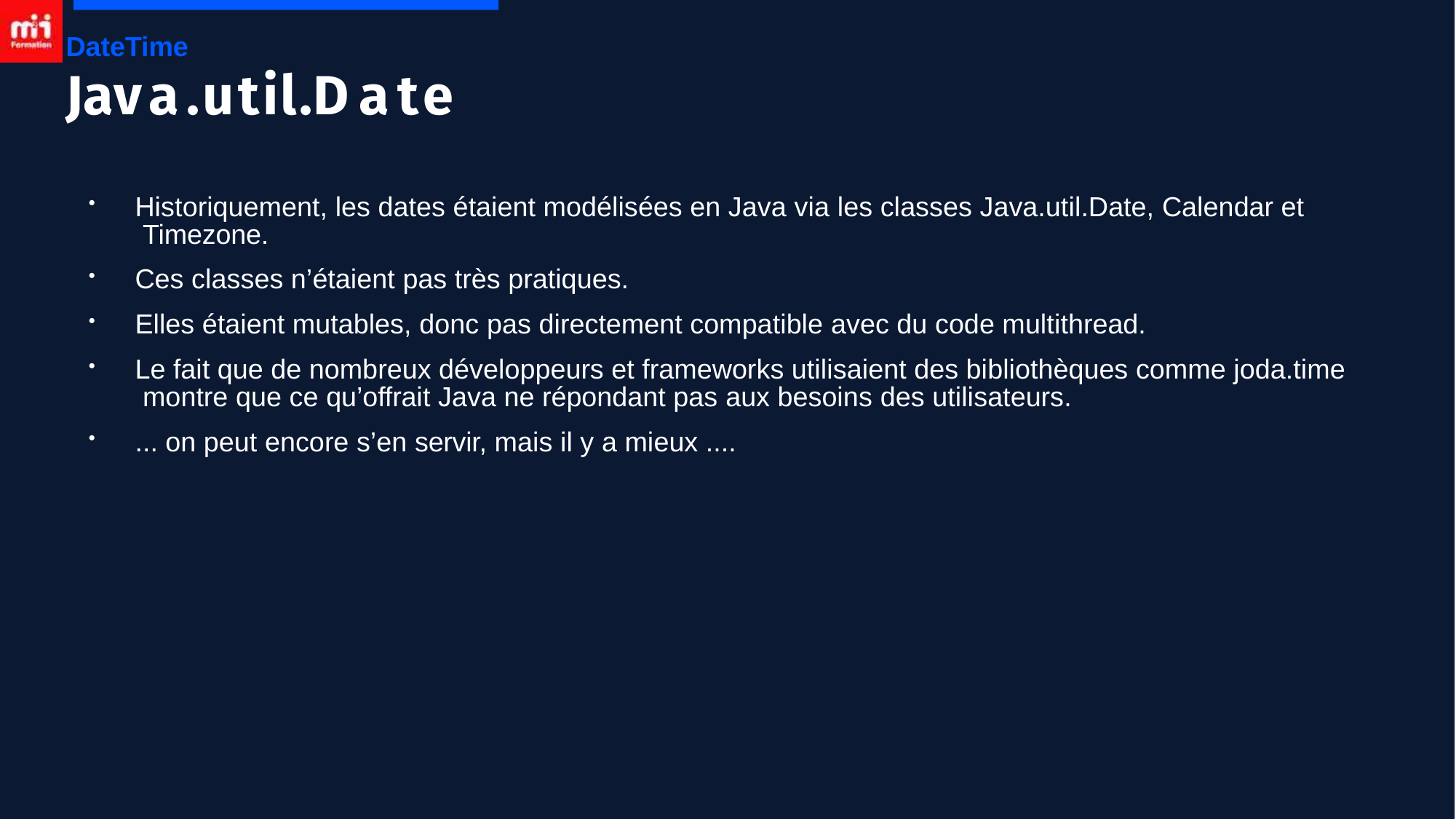

# DateTime
Java.util.Date
Historiquement, les dates étaient modélisées en Java via les classes Java.util.Date, Calendar et  Timezone.
Ces classes n’étaient pas très pratiques.
Elles étaient mutables, donc pas directement compatible avec du code multithread.
Le fait que de nombreux développeurs et frameworks utilisaient des bibliothèques comme joda.time  montre que ce qu’offrait Java ne répondant pas aux besoins des utilisateurs.
... on peut encore s’en servir, mais il y a mieux ....
●
●
●
●
●